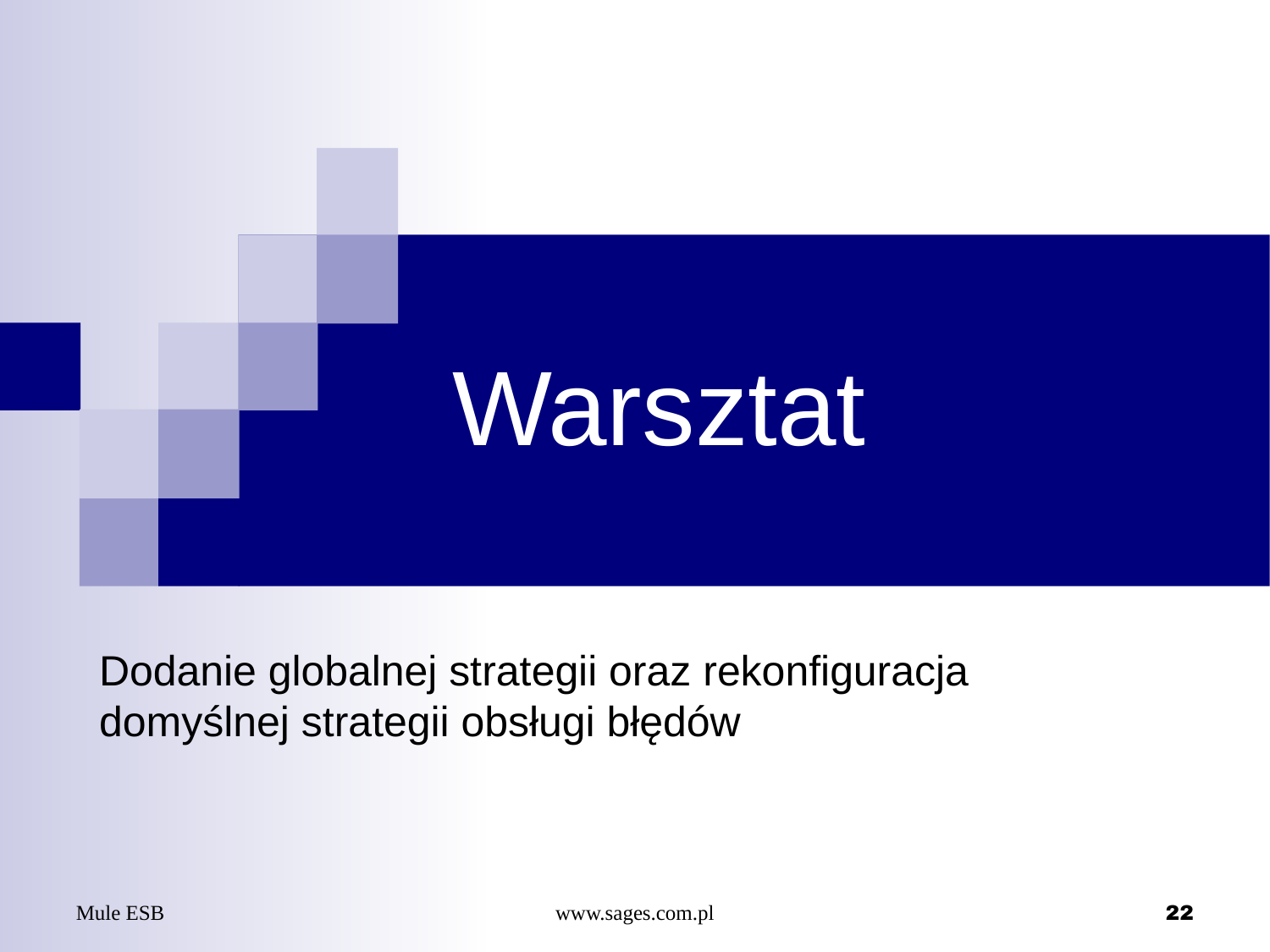

# Warsztat
Dodanie globalnej strategii oraz rekonfiguracja domyślnej strategii obsługi błędów
Mule ESB
www.sages.com.pl
22